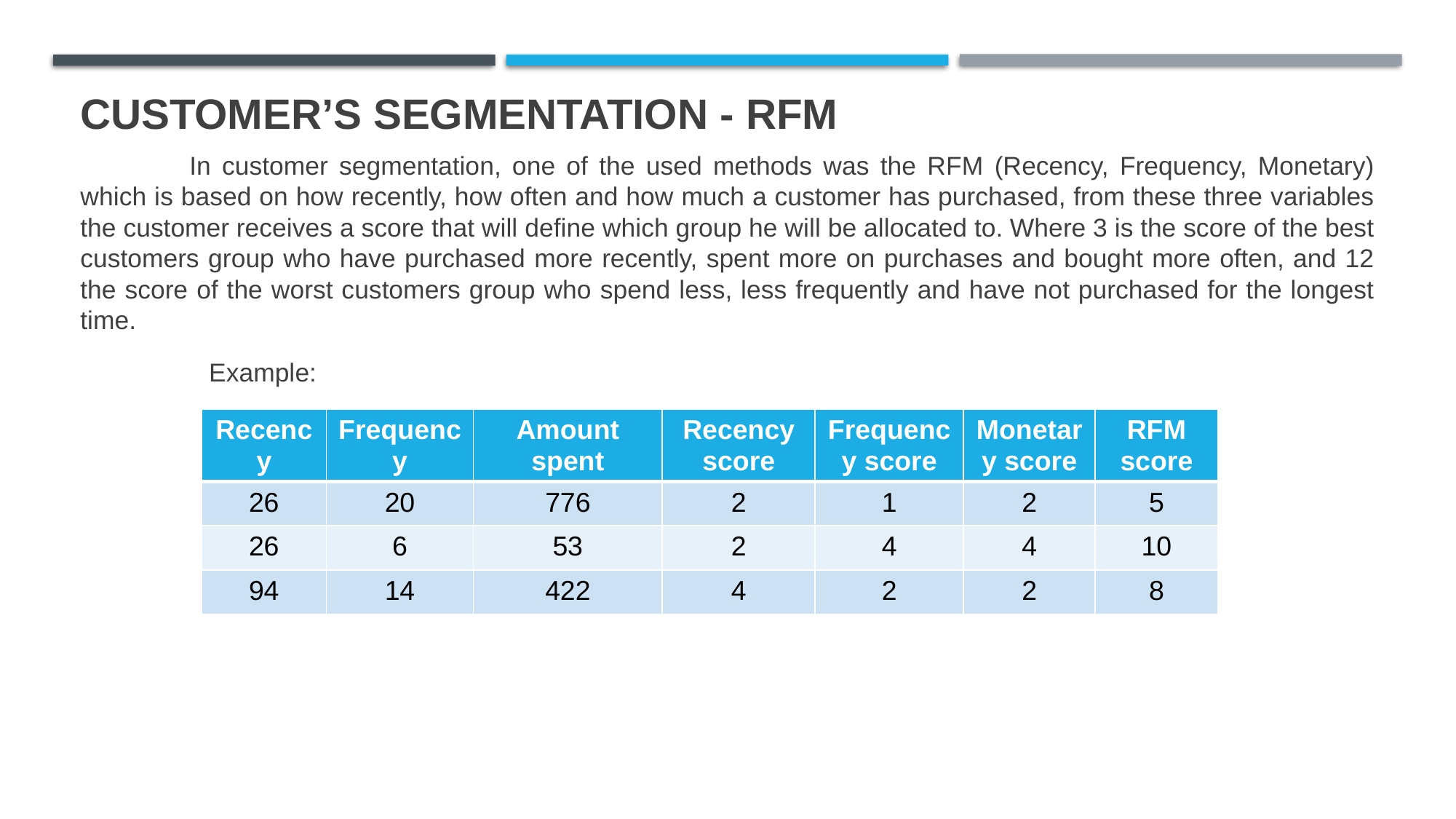

# CUSTOMER’s SEGMENTATION - RFM
	In customer segmentation, one of the used methods was the RFM (Recency, Frequency, Monetary) which is based on how recently, how often and how much a customer has purchased, from these three variables the customer receives a score that will define which group he will be allocated to. Where 3 is the score of the best customers group who have purchased more recently, spent more on purchases and bought more often, and 12 the score of the worst customers group who spend less, less frequently and have not purchased for the longest time.
Example:
| Recency | Frequency | Amount spent | Recency score | Frequency score | Monetary score | RFM score |
| --- | --- | --- | --- | --- | --- | --- |
| 26 | 20 | 776 | 2 | 1 | 2 | 5 |
| 26 | 6 | 53 | 2 | 4 | 4 | 10 |
| 94 | 14 | 422 | 4 | 2 | 2 | 8 |